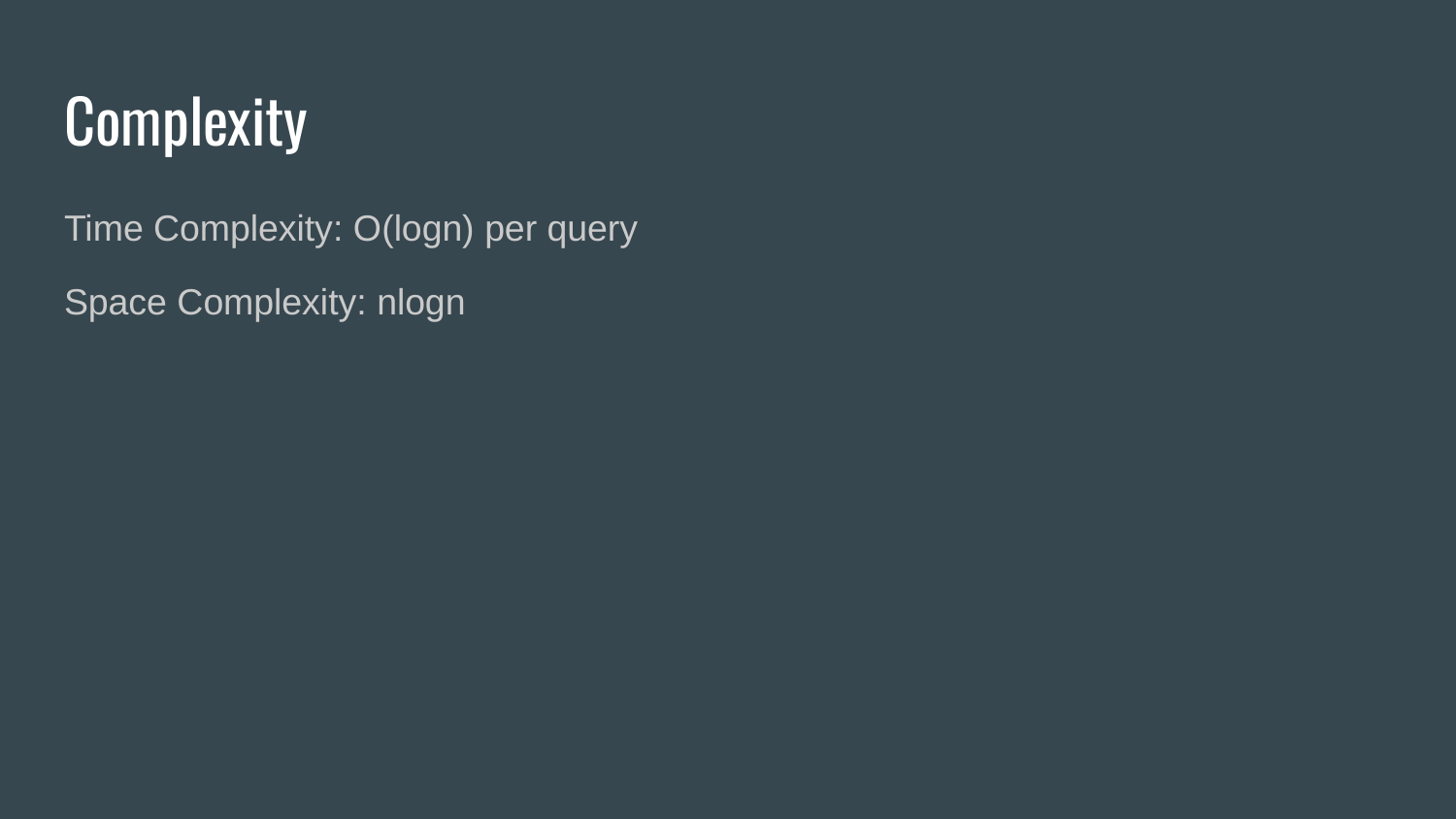

# Complexity
Time Complexity: O(logn) per query
Space Complexity: nlogn